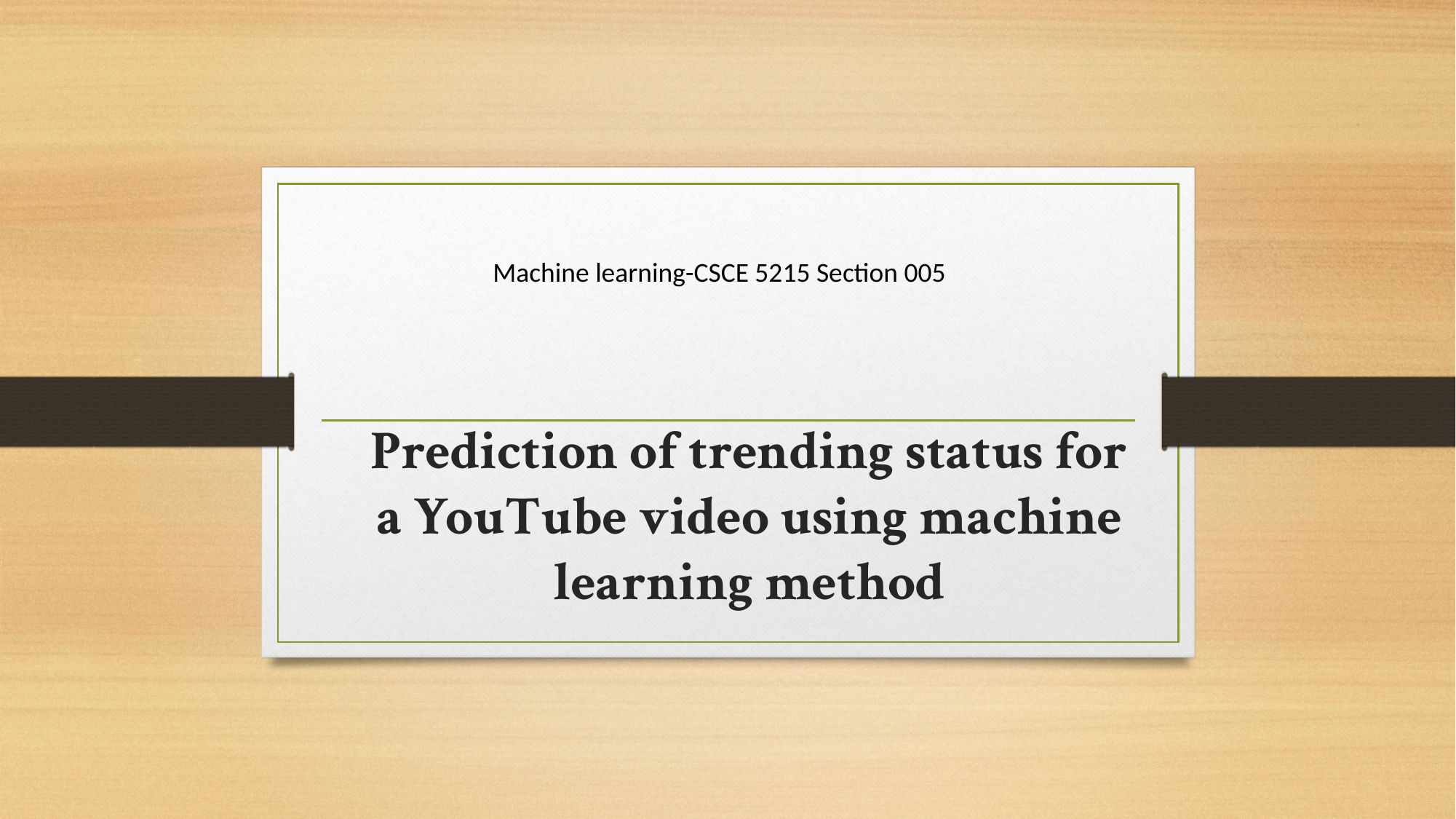

Machine learning-CSCE 5215 Section 005

# Prediction of trending status for a YouTube video using machine learning method